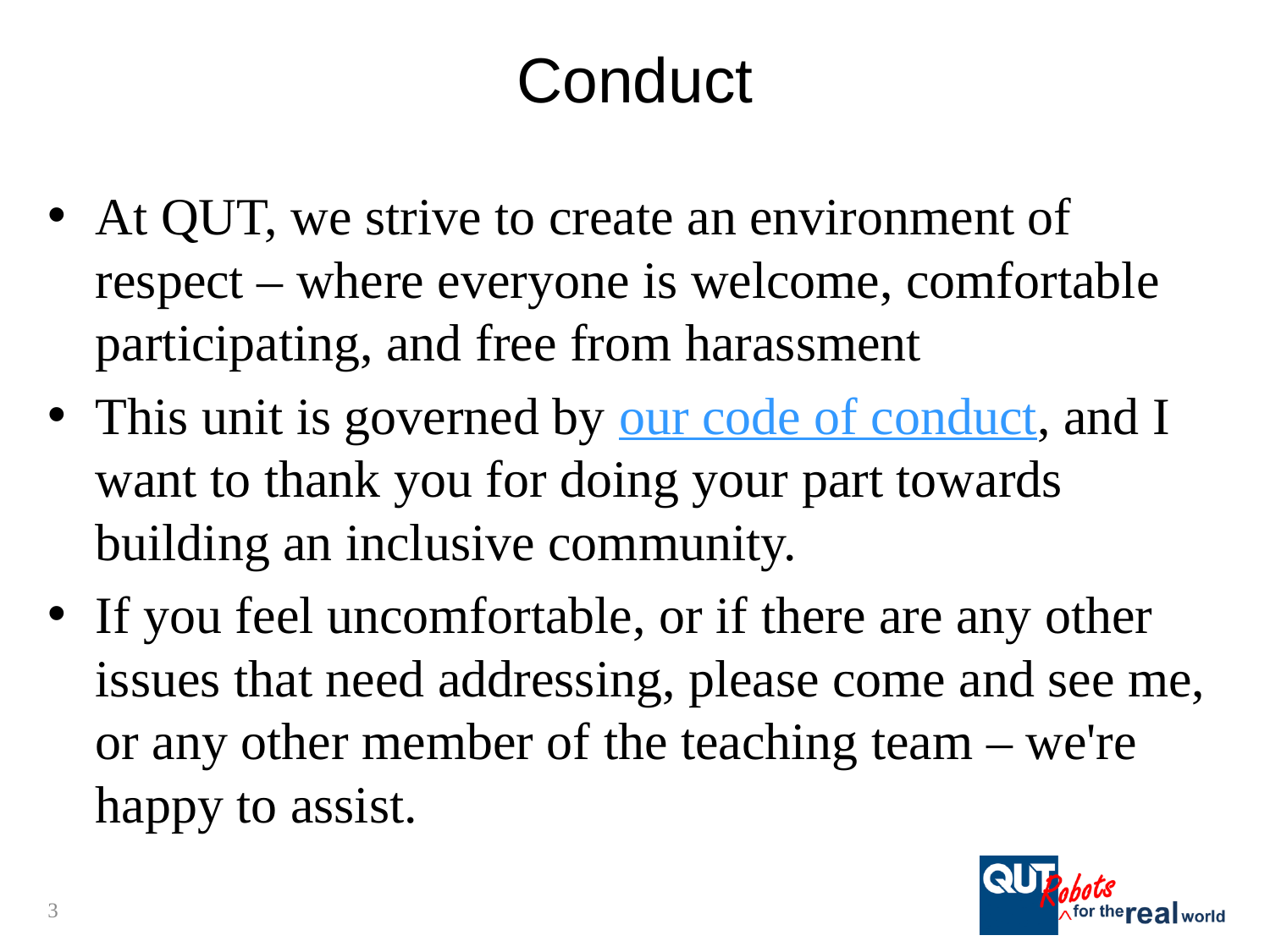

# Conduct
At QUT, we strive to create an environment of respect – where everyone is welcome, comfortable participating, and free from harassment
This unit is governed by our code of conduct, and I want to thank you for doing your part towards building an inclusive community.
If you feel uncomfortable, or if there are any other issues that need addressing, please come and see me, or any other member of the teaching team – we're happy to assist.

3